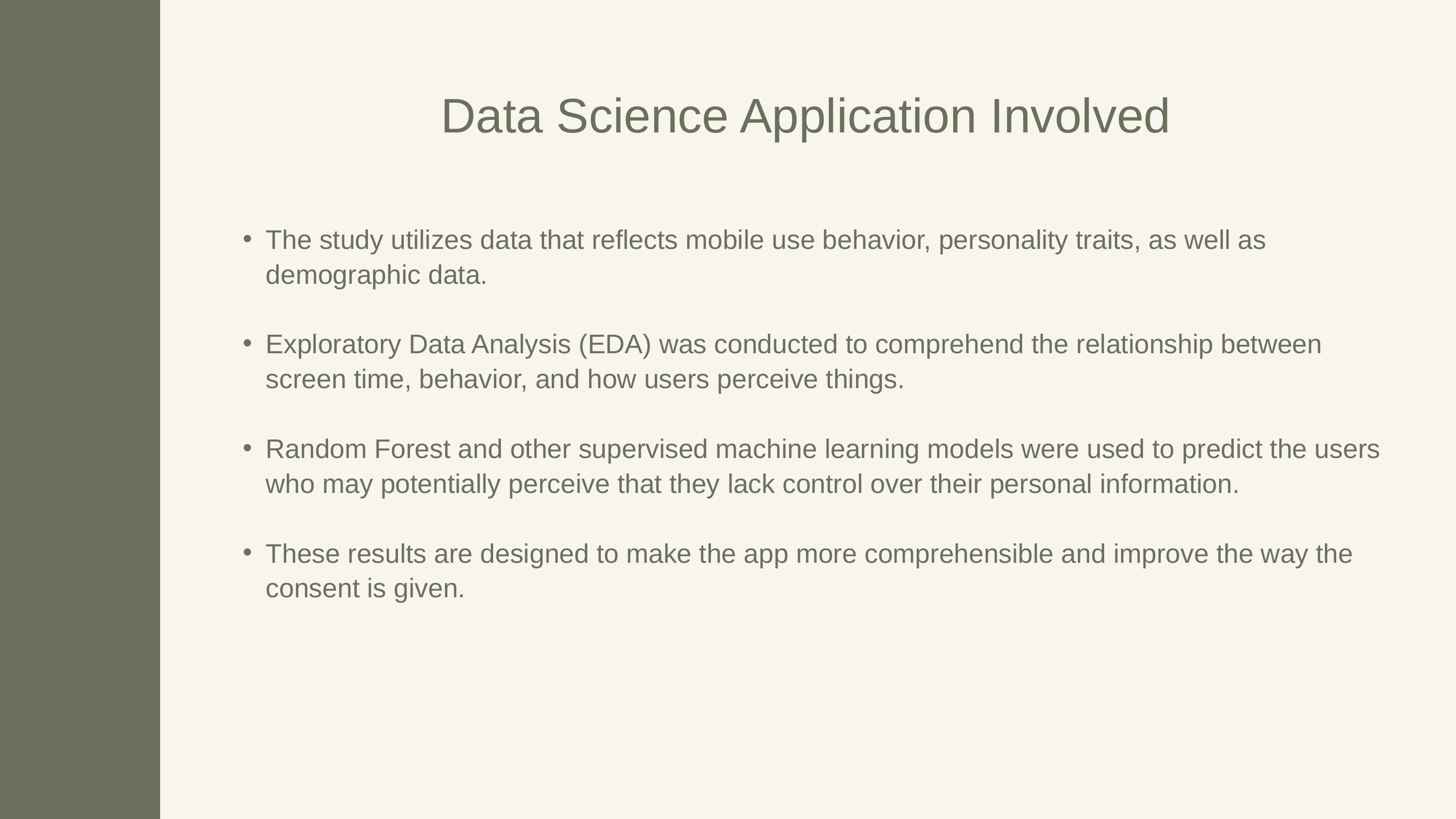

Data Science Application Involved
The study utilizes data that reflects mobile use behavior, personality traits, as well as demographic data.

Exploratory Data Analysis (EDA) was conducted to comprehend the relationship between screen time, behavior, and how users perceive things.

Random Forest and other supervised machine learning models were used to predict the users who may potentially perceive that they lack control over their personal information.

These results are designed to make the app more comprehensible and improve the way the consent is given.